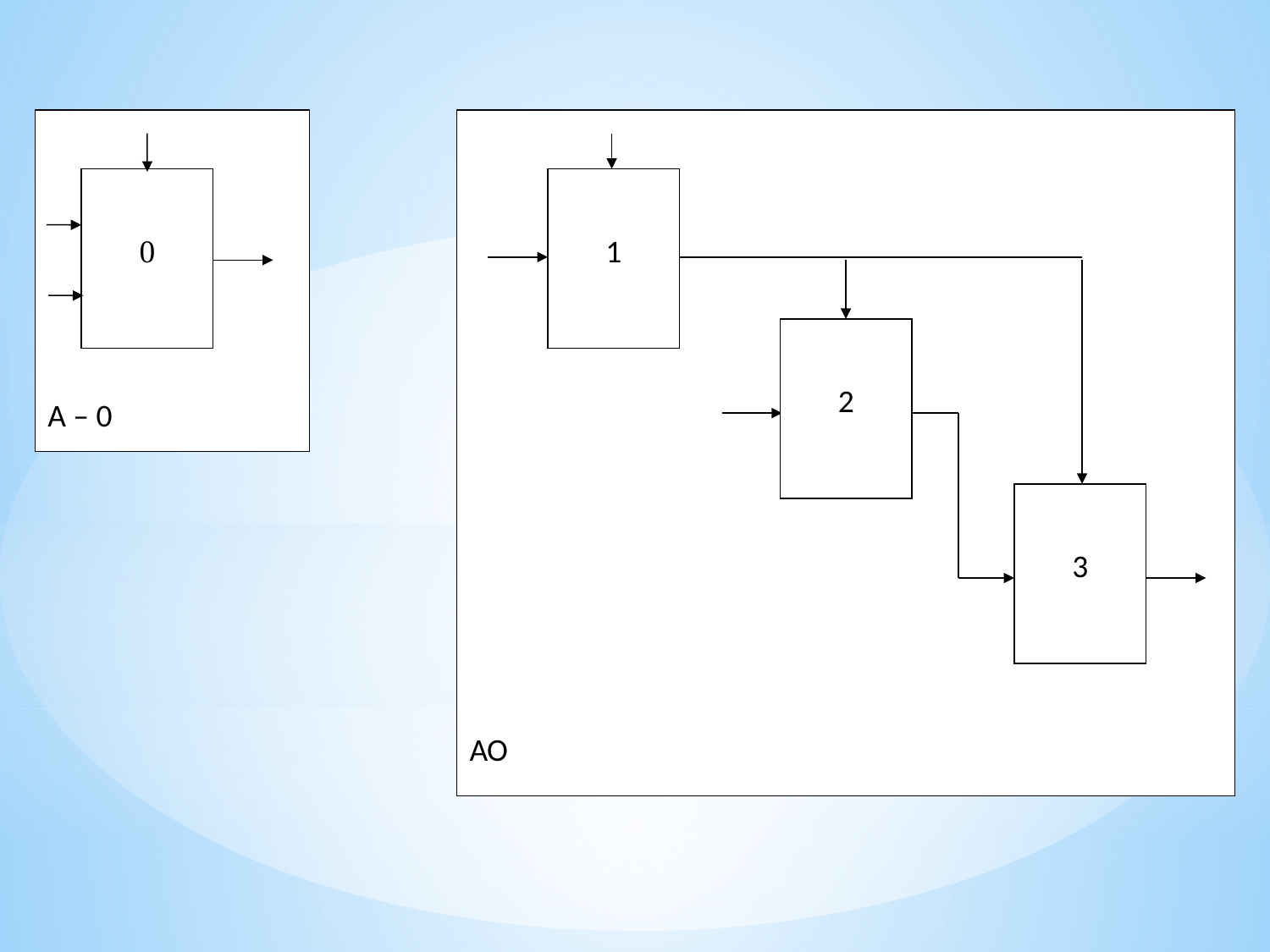

А – 0

0

                1 1

АО

1

2

3